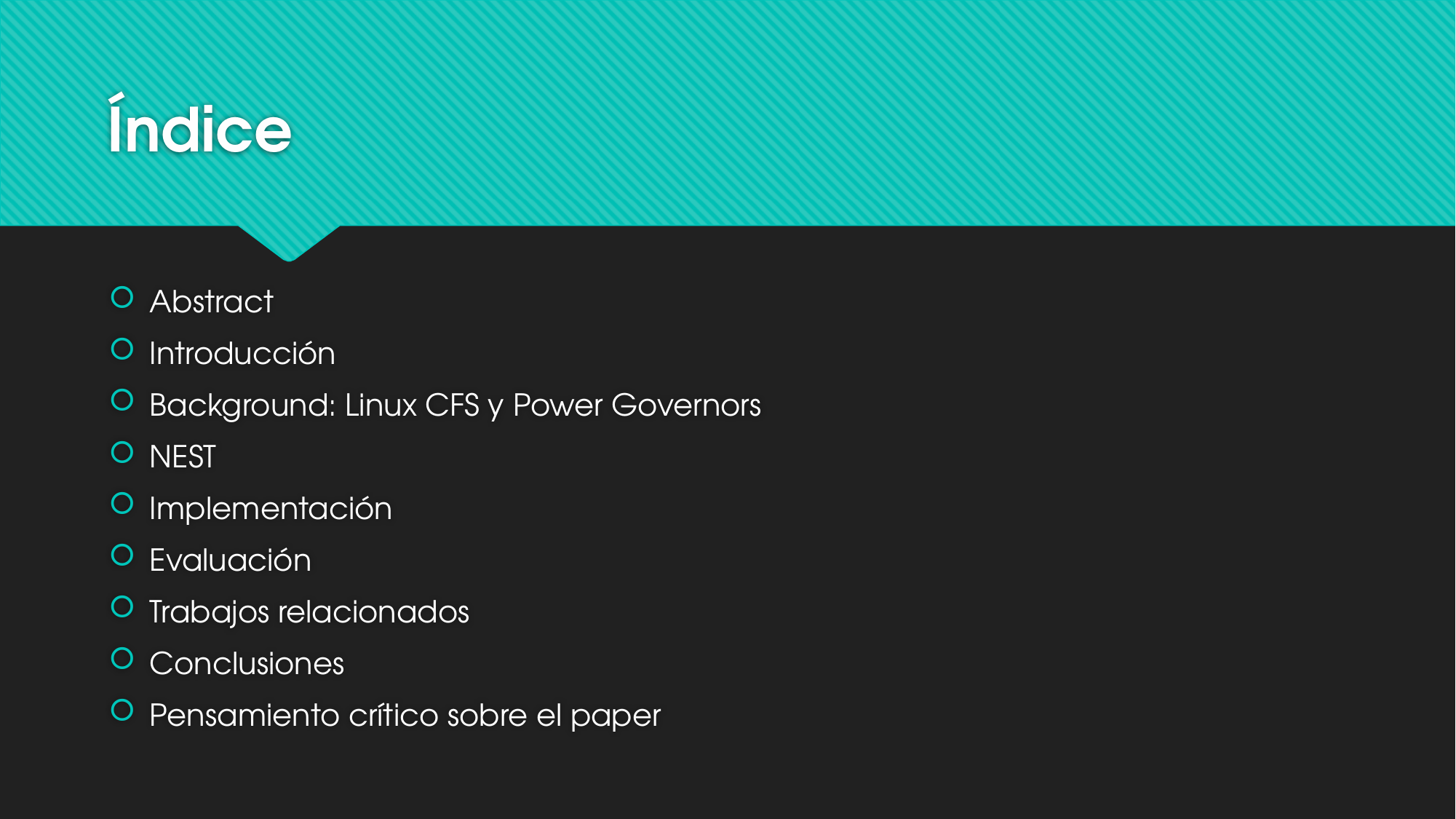

# Índice
Abstract
Introducción
Background: Linux CFS y Power Governors
NEST
Implementación
Evaluación
Trabajos relacionados
Conclusiones
Pensamiento crítico sobre el paper